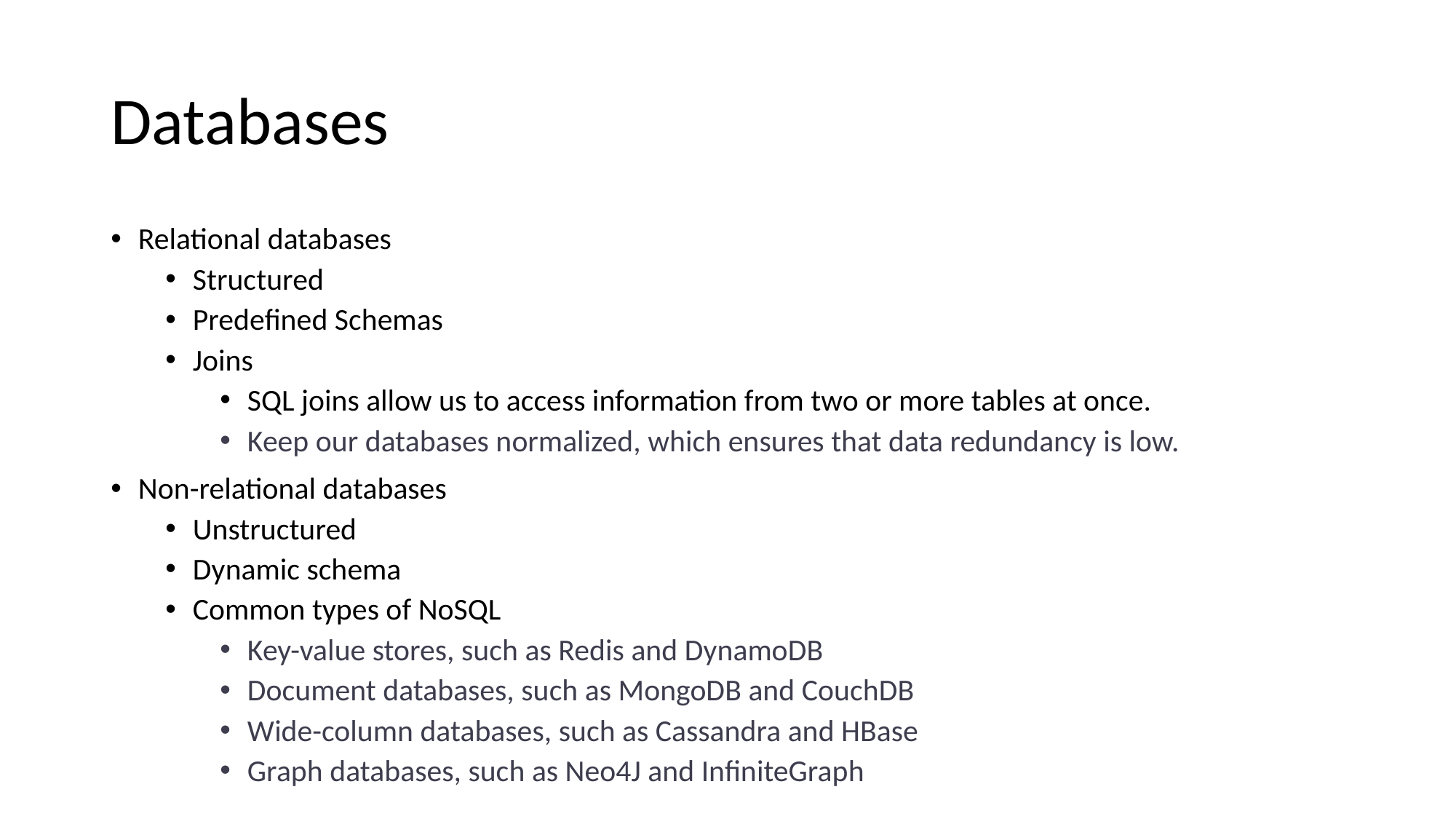

# Databases
Relational databases
Structured
Predefined Schemas
Joins
SQL joins allow us to access information from two or more tables at once.
Keep our databases normalized, which ensures that data redundancy is low.
Non-relational databases
Unstructured
Dynamic schema
Common types of NoSQL
Key-value stores, such as Redis and DynamoDB
Document databases, such as MongoDB and CouchDB
Wide-column databases, such as Cassandra and HBase
Graph databases, such as Neo4J and InfiniteGraph